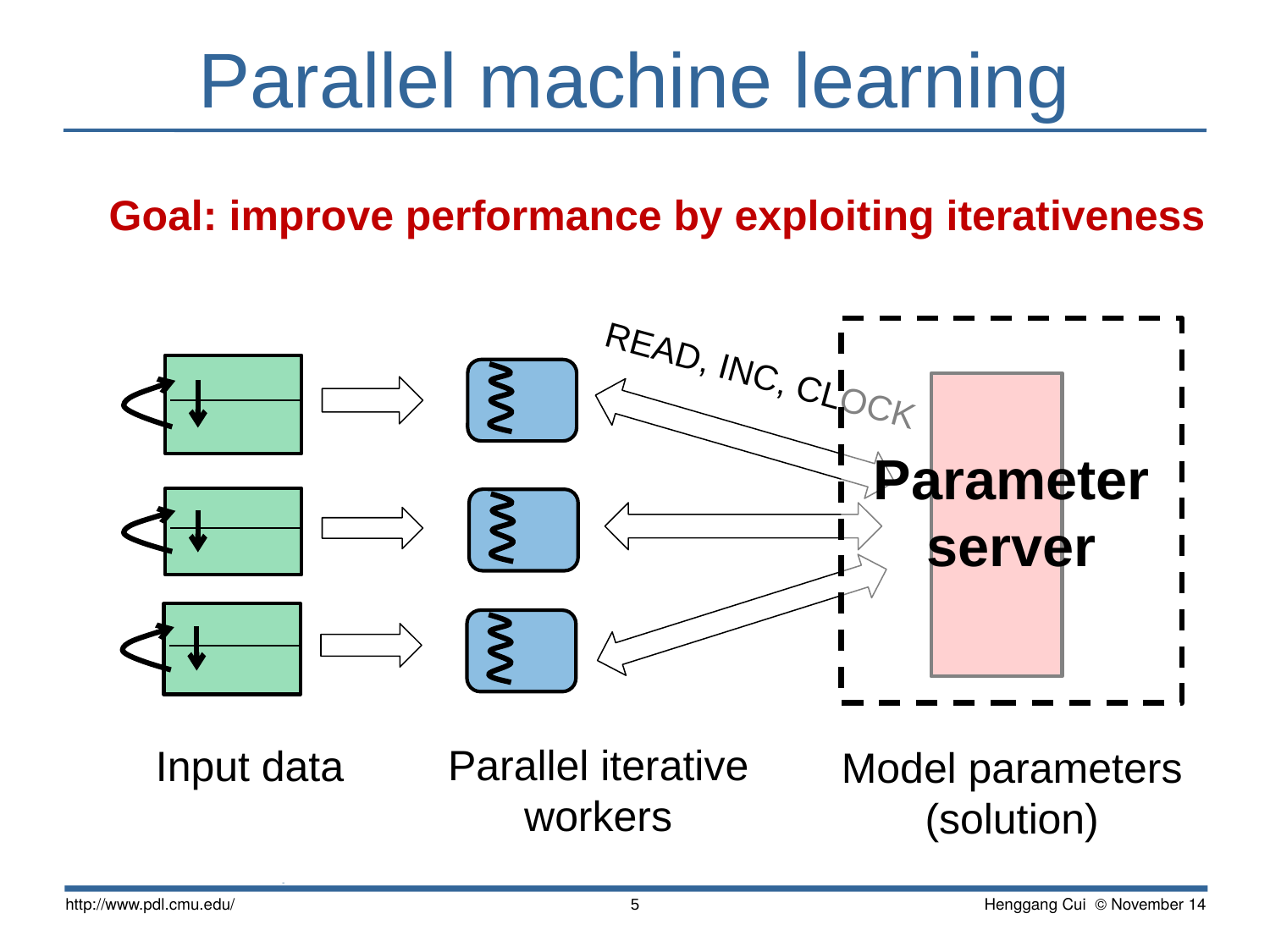

# Parallel machine learning
Goal: improve performance by exploiting iterativeness

Parameter server

READ, INC, CLOCK

Parallel iterative
workers
Input data
Model parameters
(solution)

http://www.pdl.cmu.edu/
5
   Henggang Cui  © November 14